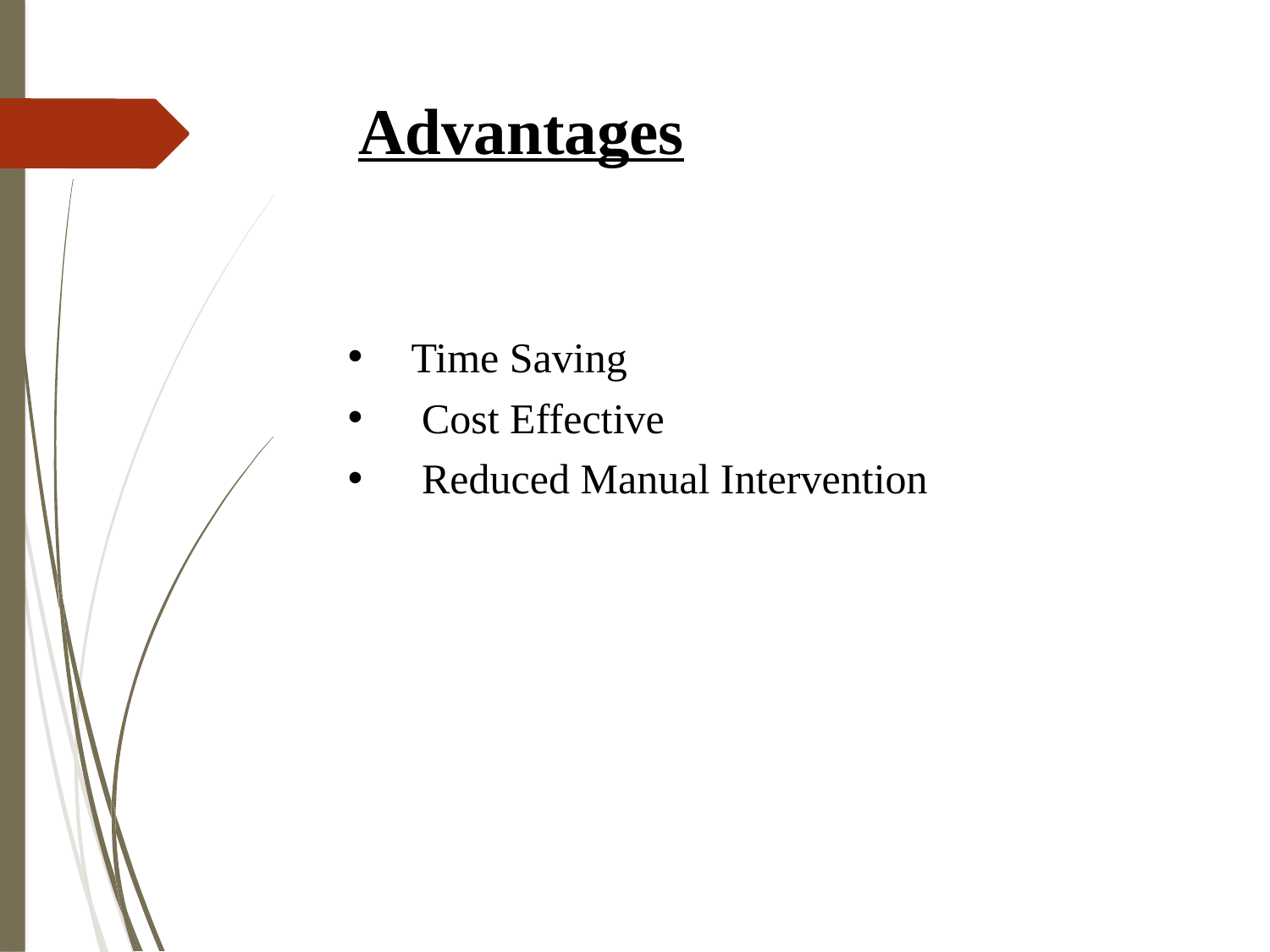

Advantages
Time Saving
 Cost Effective
 Reduced Manual Intervention